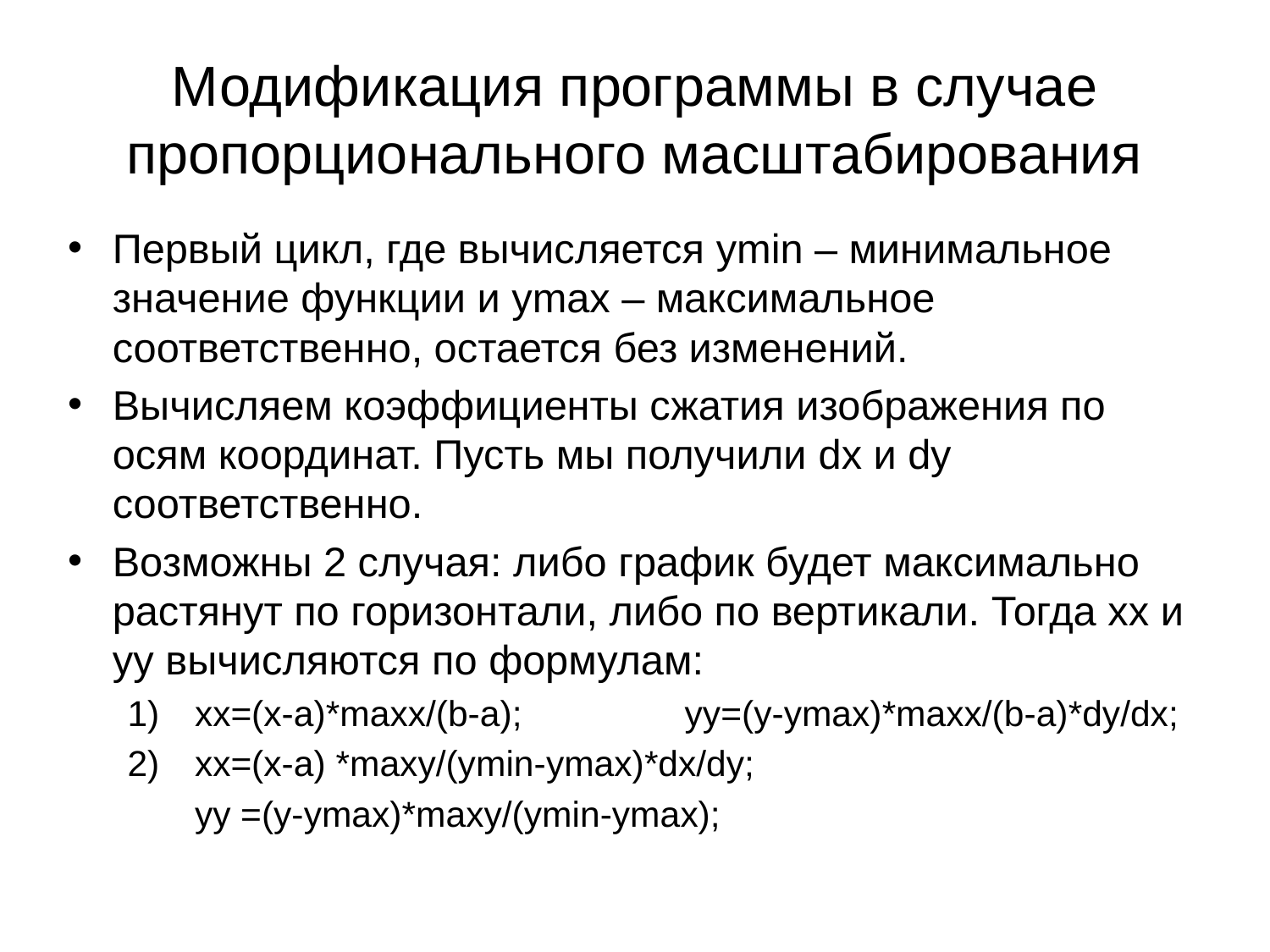

# Модификация программы в случае пропорционального масштабирования
Первый цикл, где вычисляется ymin – минимальное значение функции и ymax – максимальное соответственно, остается без изменений.
Вычисляем коэффициенты сжатия изображения по осям координат. Пусть мы получили dx и dy соответственно.
Возможны 2 случая: либо график будет максимально растянут по горизонтали, либо по вертикали. Тогда xx и yy вычисляются по формулам:
xx=(x-a)*maxx/(b-a); 				            yy=(y-ymax)*maxx/(b-a)*dy/dx;
xx=(x-a) *maxy/(ymin-ymax)*dx/dy;
	yy =(y-ymax)*maxy/(ymin-ymax);